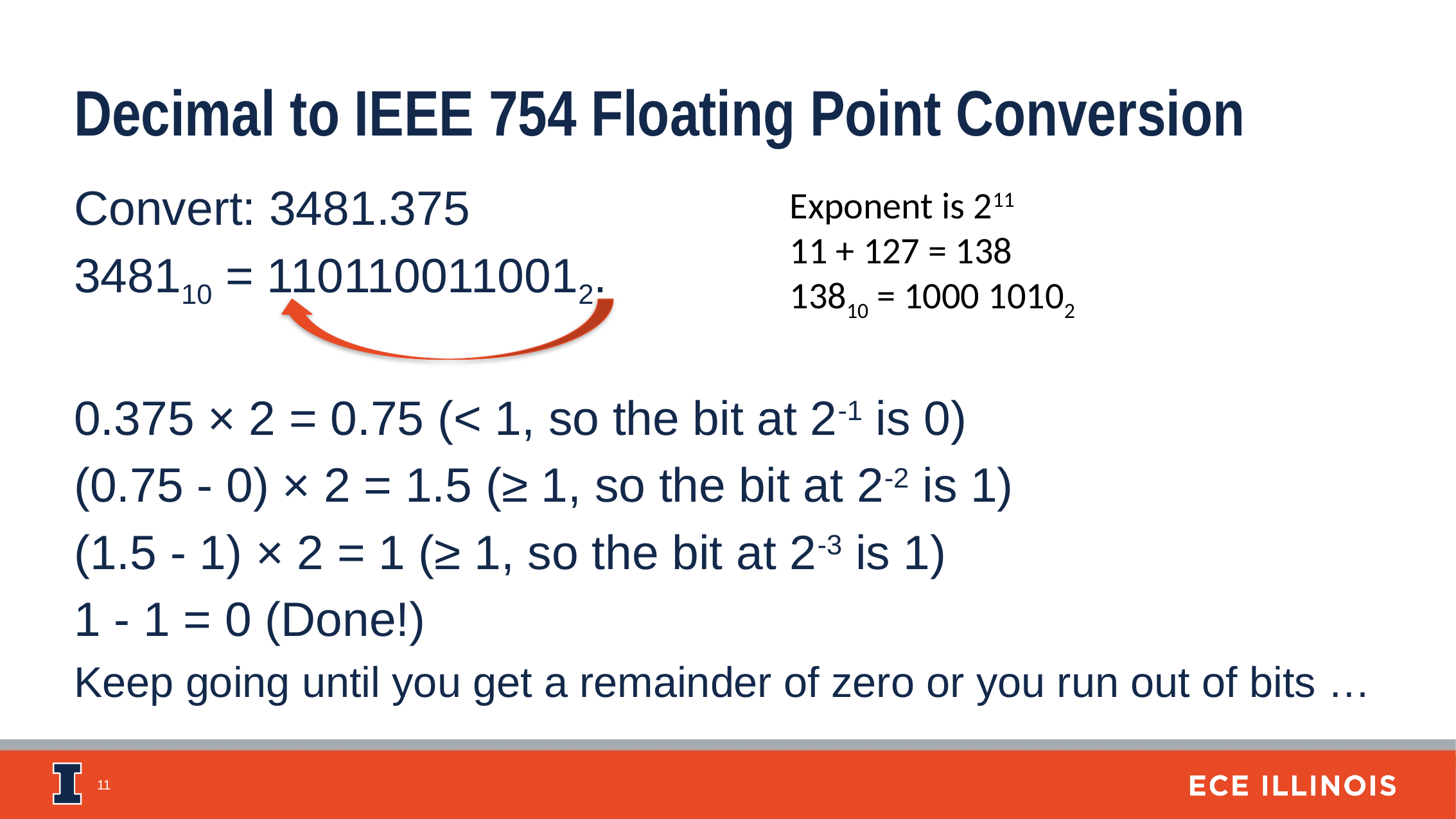

Decimal to IEEE 754 Floating Point Conversion
Convert: 3481.375
348110 = 1101100110012.

0.375 × 2 = 0.75 (< 1, so the bit at 2-1 is 0)
(0.75 - 0) × 2 = 1.5 (≥ 1, so the bit at 2-2 is 1)
(1.5 - 1) × 2 = 1 (≥ 1, so the bit at 2-3 is 1)
1 - 1 = 0 (Done!)
Keep going until you get a remainder of zero or you run out of bits …

Exponent is 211
11 + 127 = 138
13810 = 1000 10102

11